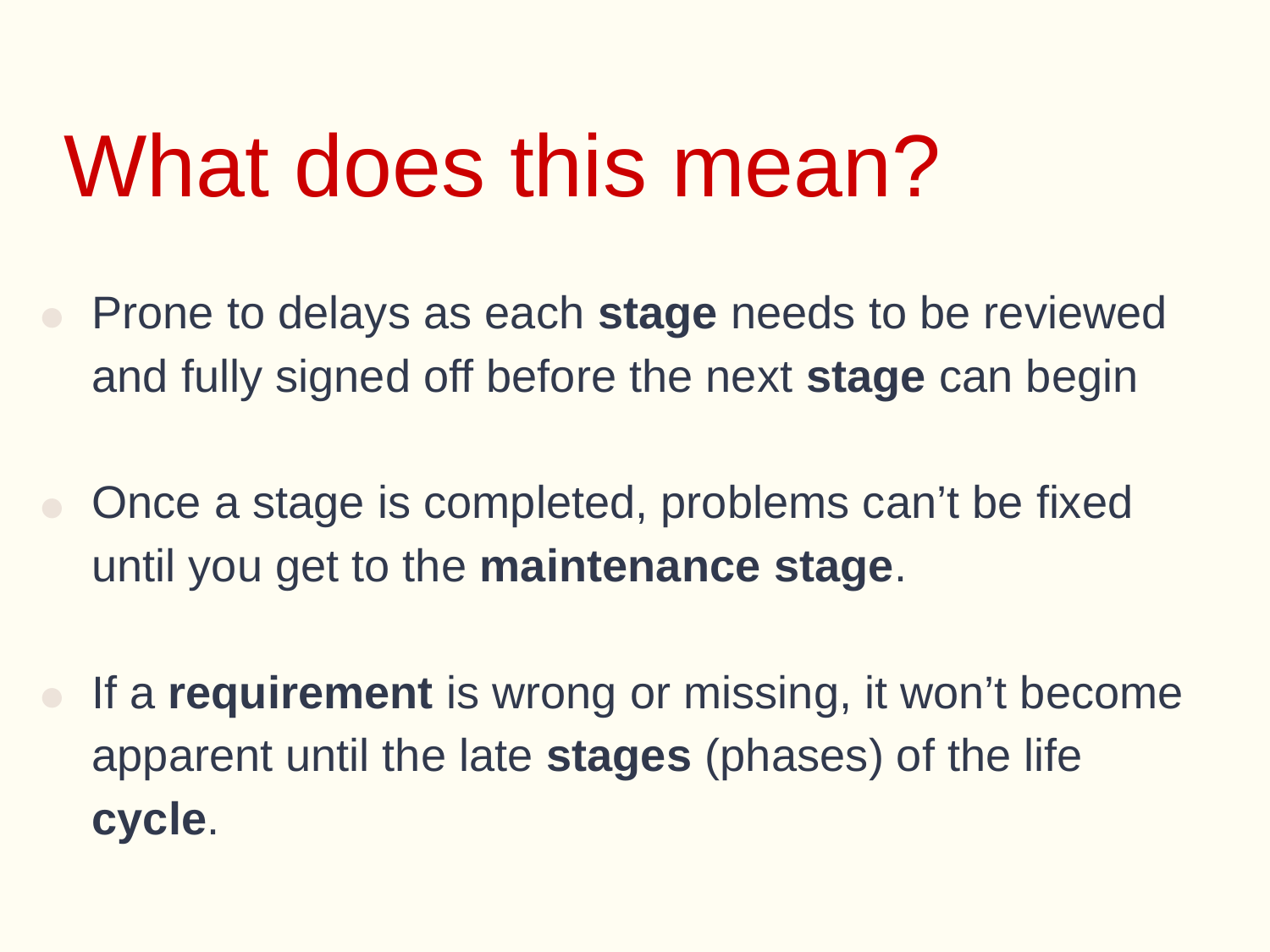

# What does this mean?
Prone to delays as each stage needs to be reviewed and fully signed off before the next stage can begin

Once a stage is completed, problems can’t be fixed until you get to the maintenance stage.

If a requirement is wrong or missing, it won’t become apparent until the late stages (phases) of the life cycle.